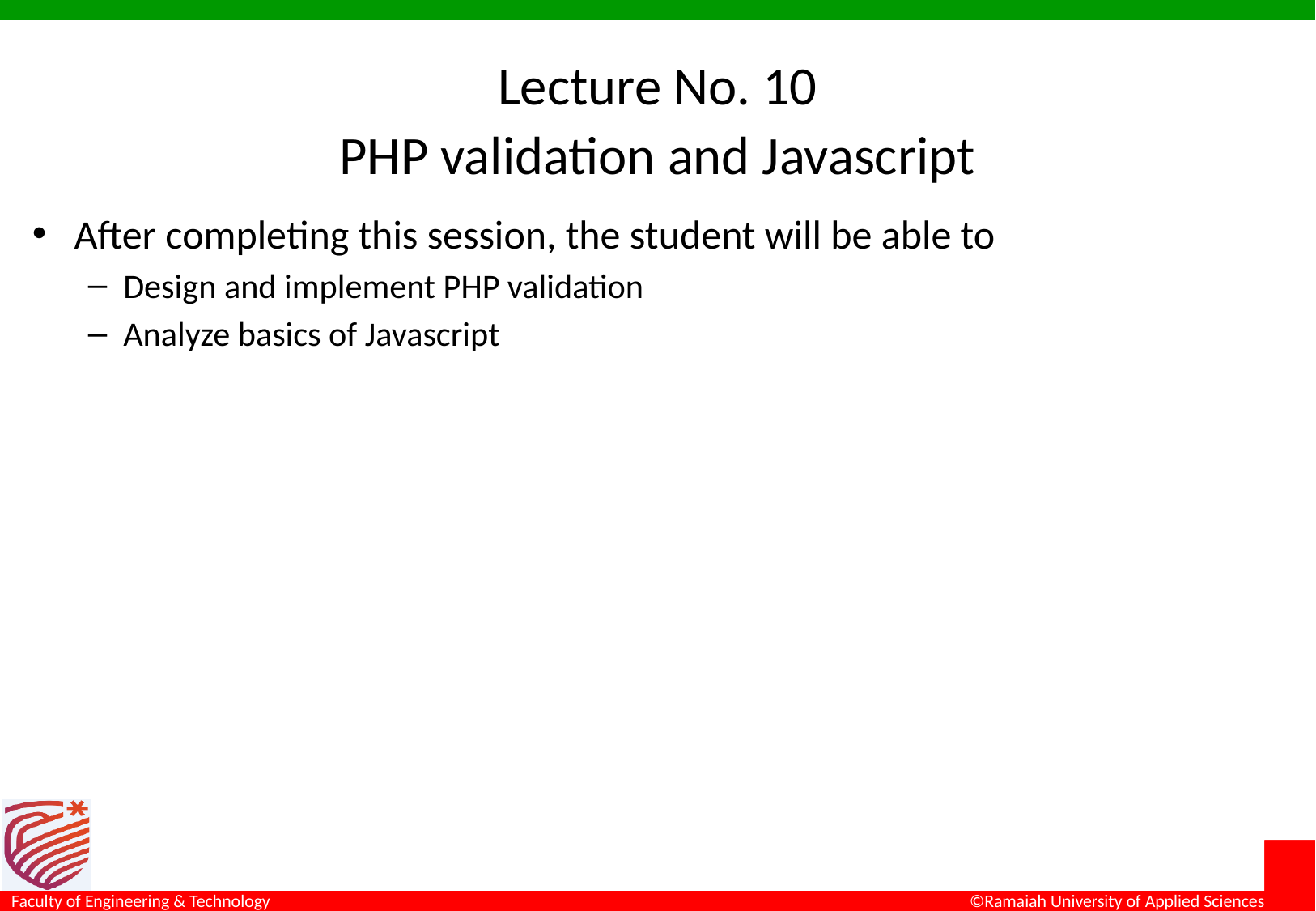

# Lecture No. 10 PHP validation and Javascript
After completing this session, the student will be able to
Design and implement PHP validation
Analyze basics of Javascript